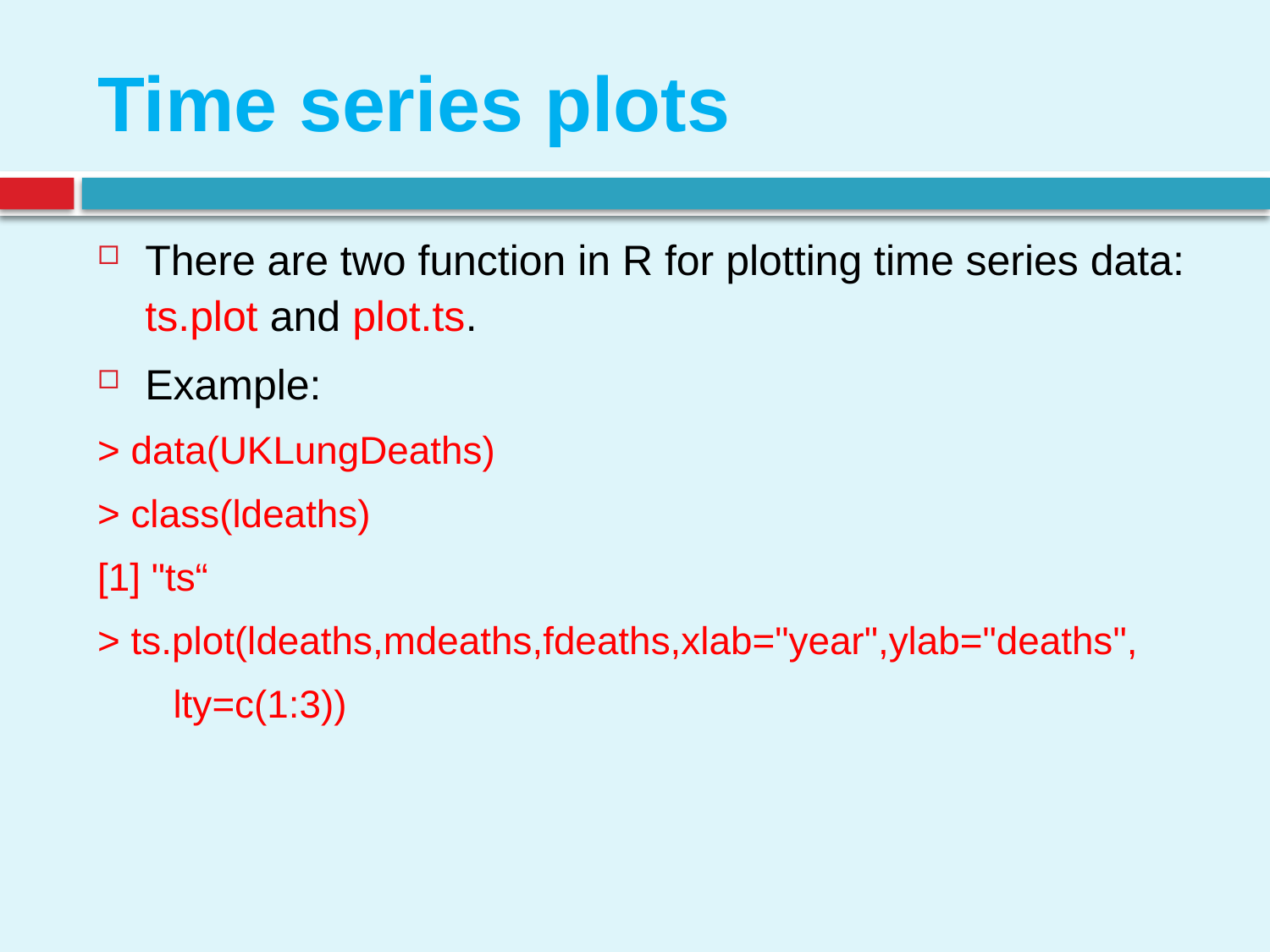

# Time series plots
There are two function in R for plotting time series data: ts.plot and plot.ts.
Example:
> data(UKLungDeaths)
> class(ldeaths)
[1] "ts“
> ts.plot(ldeaths,mdeaths,fdeaths,xlab="year",ylab="deaths",
       lty=c(1:3))